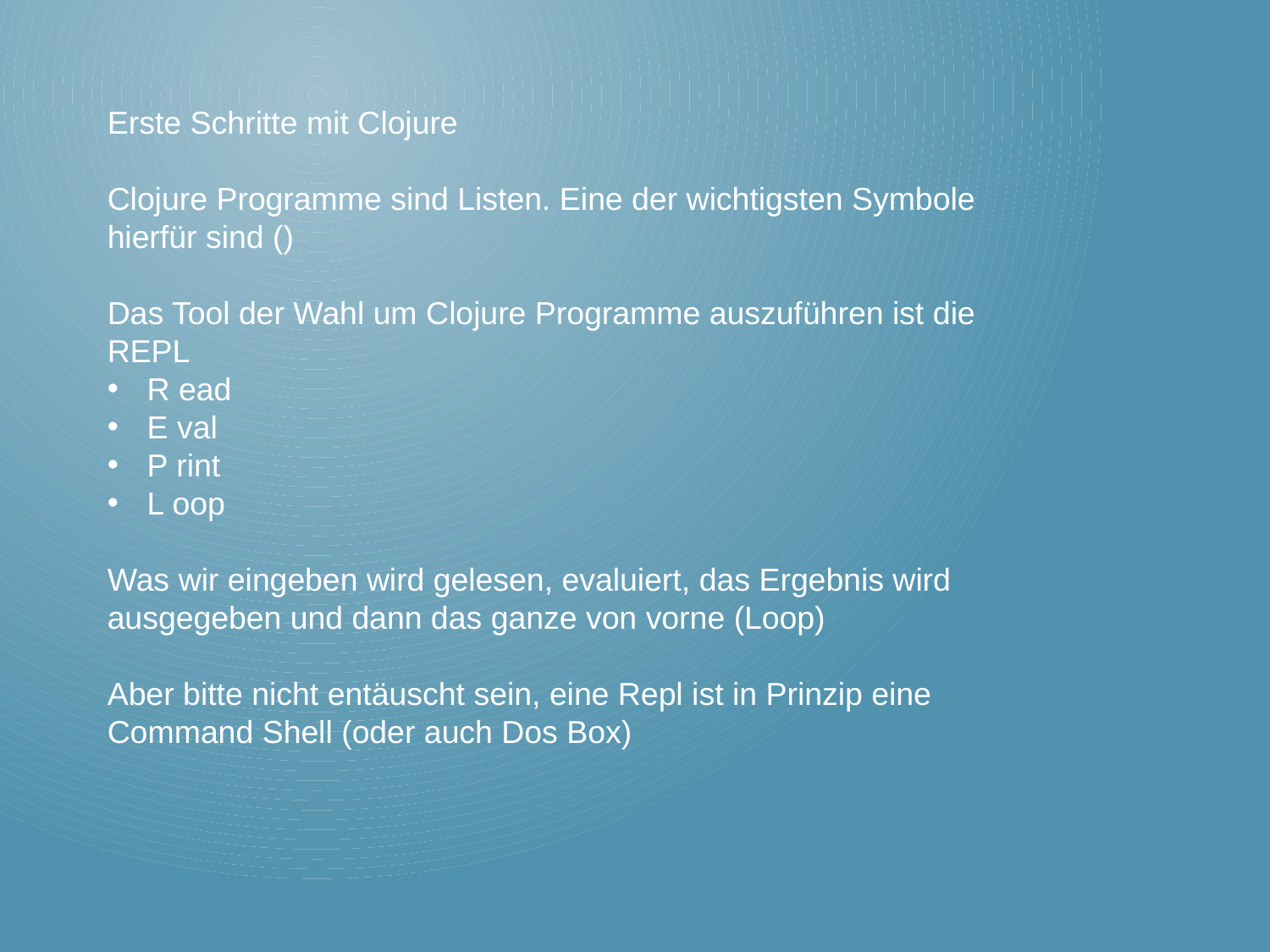

Erste Schritte mit Clojure

Clojure Programme sind Listen. Eine der wichtigsten Symbole hierfür sind ()

Das Tool der Wahl um Clojure Programme auszuführen ist die REPL
R ead
E val
P rint
L oop

Was wir eingeben wird gelesen, evaluiert, das Ergebnis wird ausgegeben und dann das ganze von vorne (Loop)

Aber bitte nicht entäuscht sein, eine Repl ist in Prinzip eine Command Shell (oder auch Dos Box)